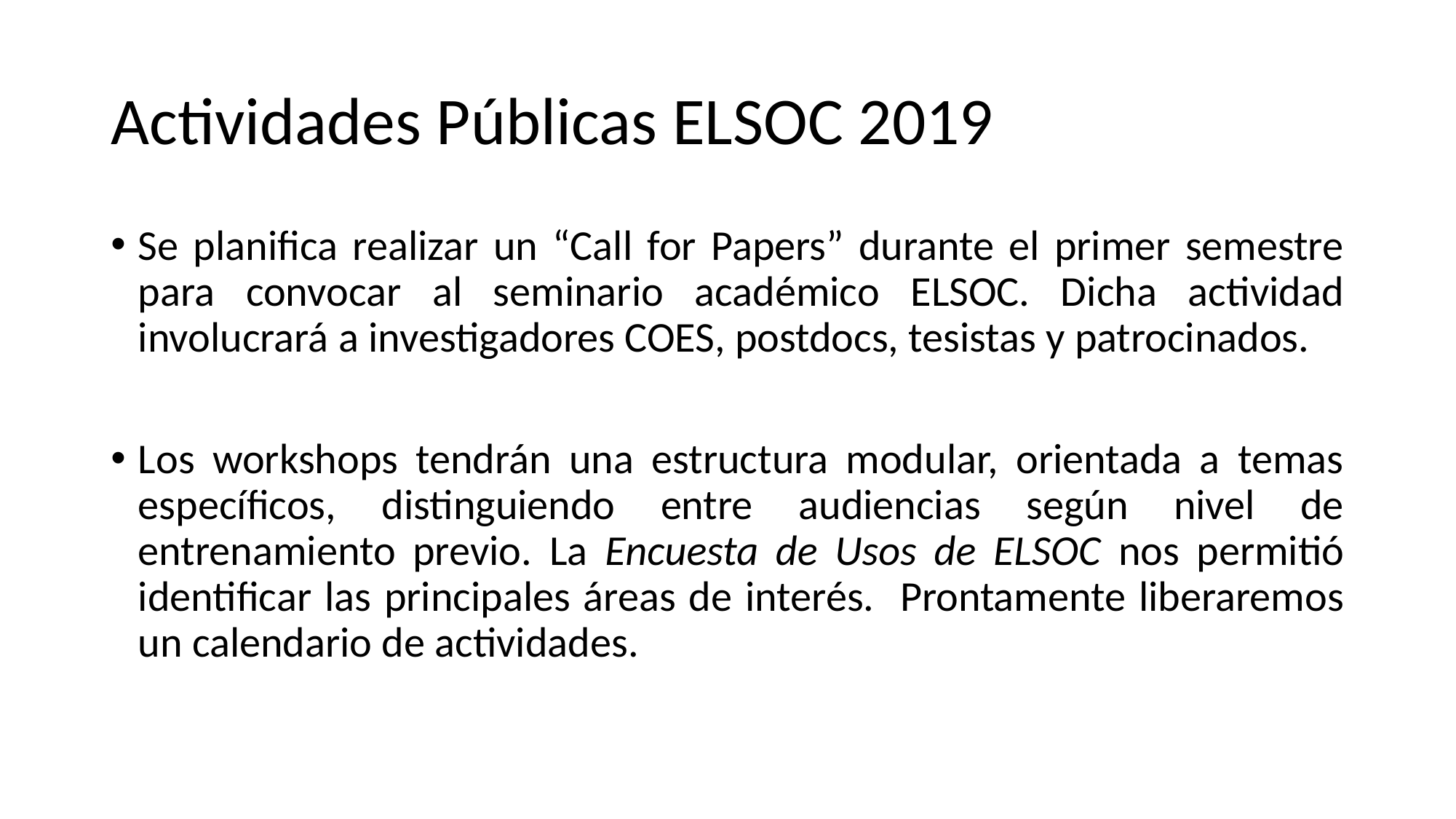

# Actividades Públicas ELSOC 2019
Se planifica realizar un “Call for Papers” durante el primer semestre para convocar al seminario académico ELSOC. Dicha actividad involucrará a investigadores COES, postdocs, tesistas y patrocinados.

Los workshops tendrán una estructura modular, orientada a temas específicos, distinguiendo entre audiencias según nivel de entrenamiento previo. La Encuesta de Usos de ELSOC nos permitió identificar las principales áreas de interés.  Prontamente liberaremos un calendario de actividades.